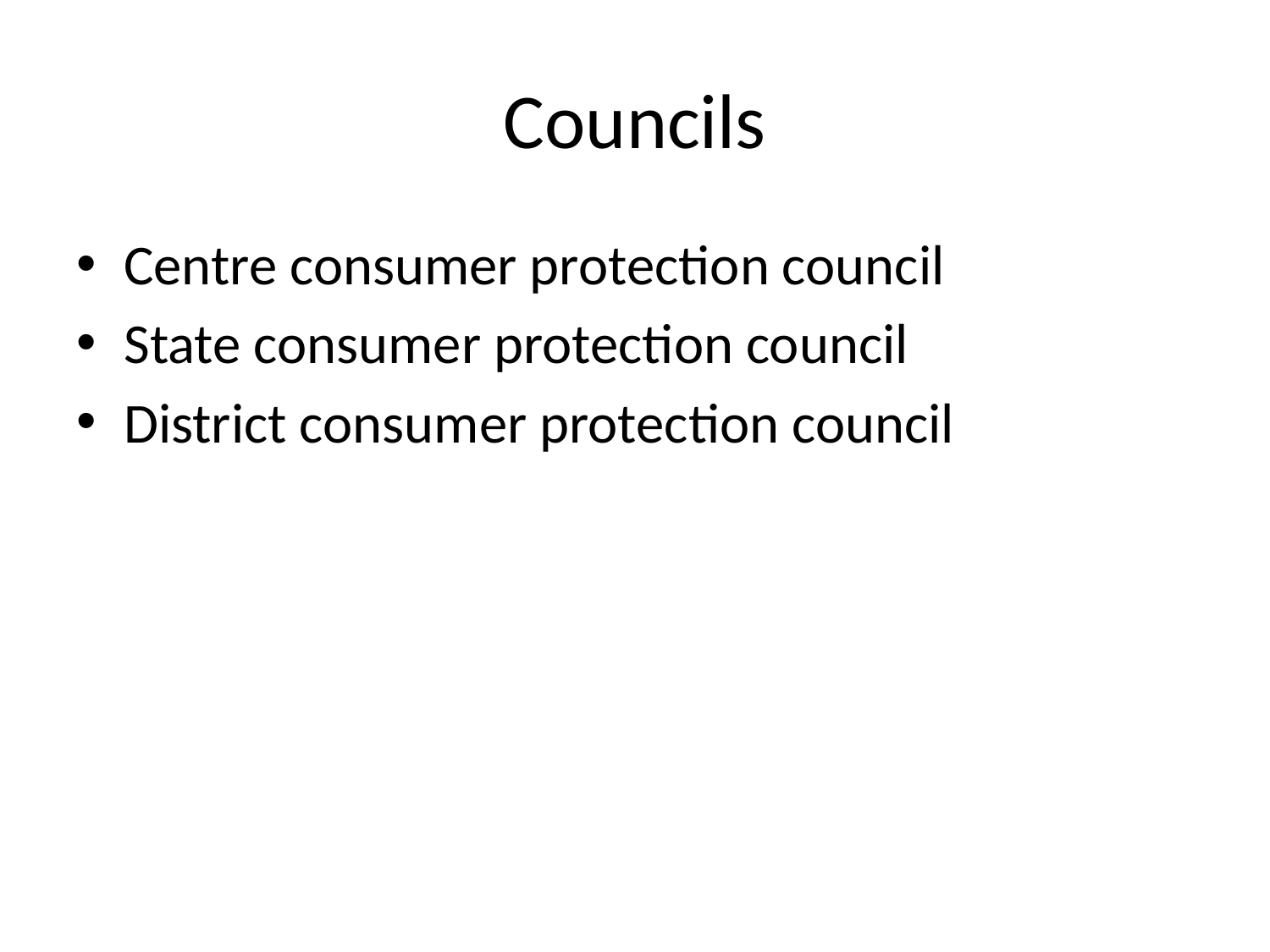

# Councils
Centre consumer protection council
State consumer protection council
District consumer protection council